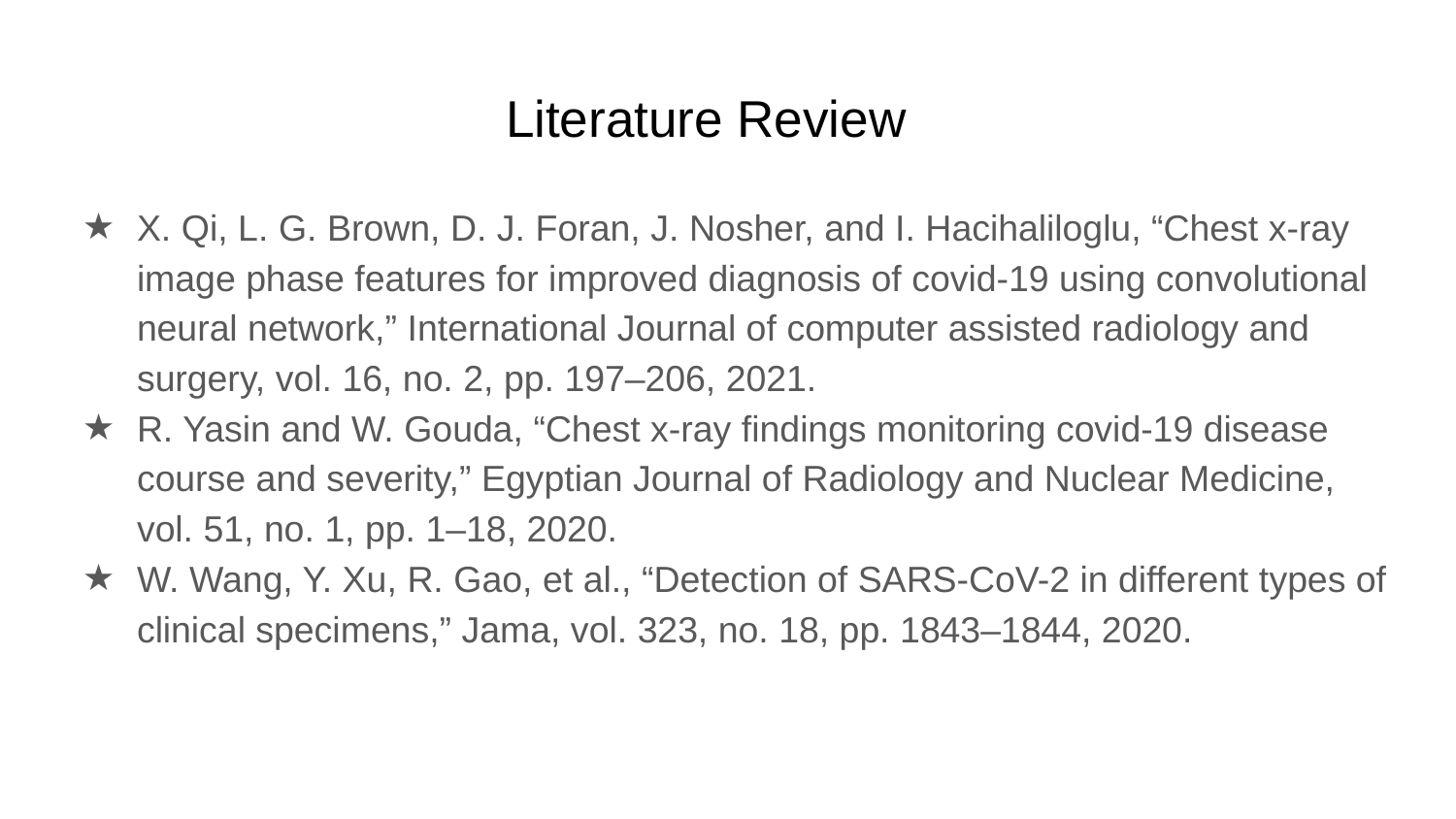

# Literature Review
X. Qi, L. G. Brown, D. J. Foran, J. Nosher, and I. Hacihaliloglu, “Chest x-ray image phase features for improved diagnosis of covid-19 using convolutional neural network,” International Journal of computer assisted radiology and surgery, vol. 16, no. 2, pp. 197–206, 2021.
R. Yasin and W. Gouda, “Chest x-ray findings monitoring covid-19 disease course and severity,” Egyptian Journal of Radiology and Nuclear Medicine, vol. 51, no. 1, pp. 1–18, 2020.
W. Wang, Y. Xu, R. Gao, et al., “Detection of SARS-CoV-2 in different types of clinical specimens,” Jama, vol. 323, no. 18, pp. 1843–1844, 2020.